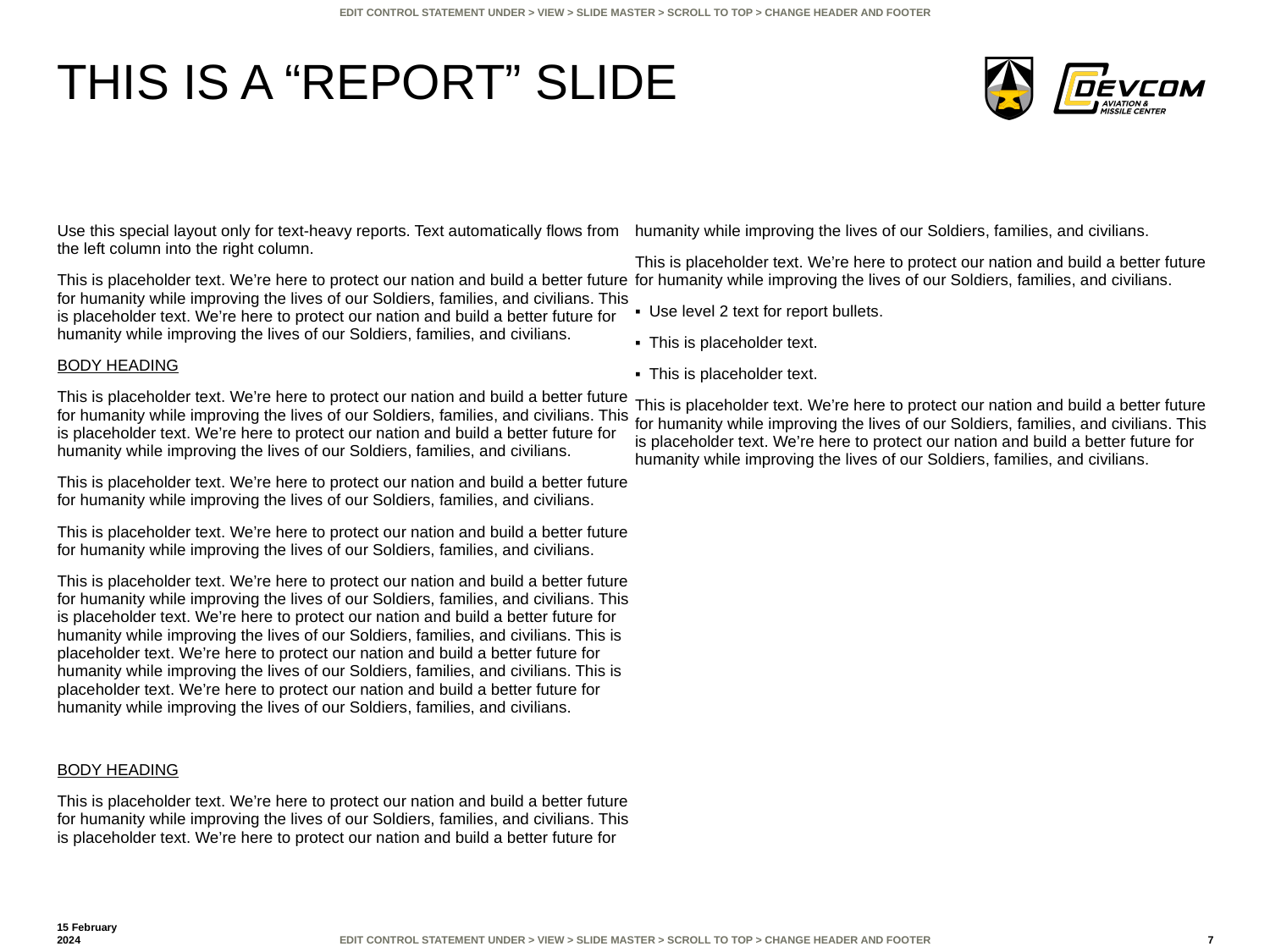

# This is a “Report” slide
Use this special layout only for text-heavy reports. Text automatically flows from the left column into the right column.
This is placeholder text. We’re here to protect our nation and build a better future for humanity while improving the lives of our Soldiers, families, and civilians. This is placeholder text. We’re here to protect our nation and build a better future for humanity while improving the lives of our Soldiers, families, and civilians.
Body heading
This is placeholder text. We’re here to protect our nation and build a better future for humanity while improving the lives of our Soldiers, families, and civilians. This is placeholder text. We’re here to protect our nation and build a better future for humanity while improving the lives of our Soldiers, families, and civilians.
This is placeholder text. We’re here to protect our nation and build a better future for humanity while improving the lives of our Soldiers, families, and civilians.
This is placeholder text. We’re here to protect our nation and build a better future for humanity while improving the lives of our Soldiers, families, and civilians.
This is placeholder text. We’re here to protect our nation and build a better future for humanity while improving the lives of our Soldiers, families, and civilians. This is placeholder text. We’re here to protect our nation and build a better future for humanity while improving the lives of our Soldiers, families, and civilians. This is placeholder text. We’re here to protect our nation and build a better future for humanity while improving the lives of our Soldiers, families, and civilians. This is placeholder text. We’re here to protect our nation and build a better future for humanity while improving the lives of our Soldiers, families, and civilians.

Body heading
This is placeholder text. We’re here to protect our nation and build a better future for humanity while improving the lives of our Soldiers, families, and civilians. This is placeholder text. We’re here to protect our nation and build a better future for humanity while improving the lives of our Soldiers, families, and civilians.
This is placeholder text. We’re here to protect our nation and build a better future for humanity while improving the lives of our Soldiers, families, and civilians.
Use level 2 text for report bullets.
This is placeholder text.
This is placeholder text.
This is placeholder text. We’re here to protect our nation and build a better future for humanity while improving the lives of our Soldiers, families, and civilians. This is placeholder text. We’re here to protect our nation and build a better future for humanity while improving the lives of our Soldiers, families, and civilians.
15 February 2024
7